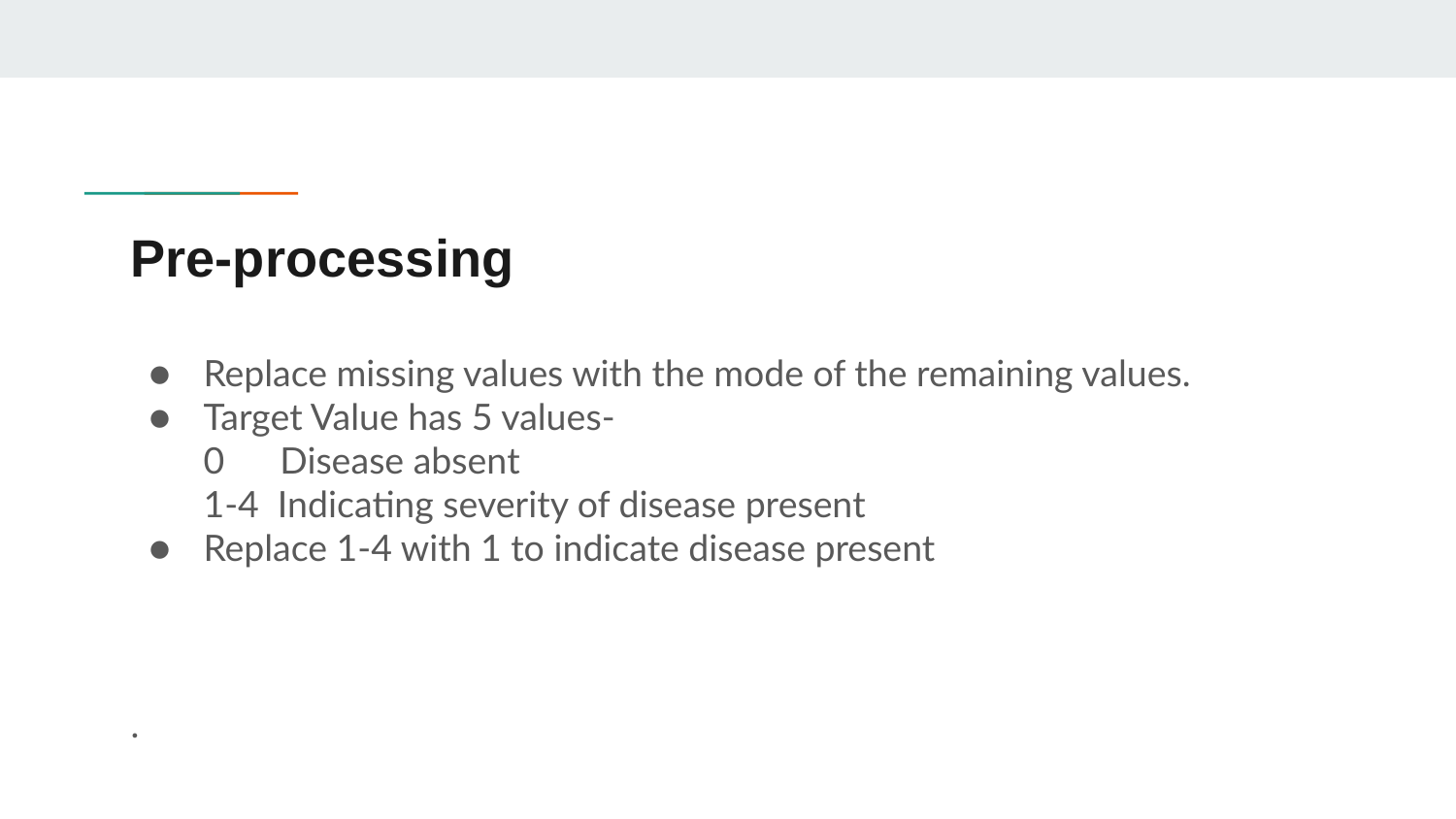

# Pre-processing
Replace missing values with the mode of the remaining values.
Target Value has 5 values-
0      Disease absent
1-4  Indicating severity of disease present
Replace 1-4 with 1 to indicate disease present

.